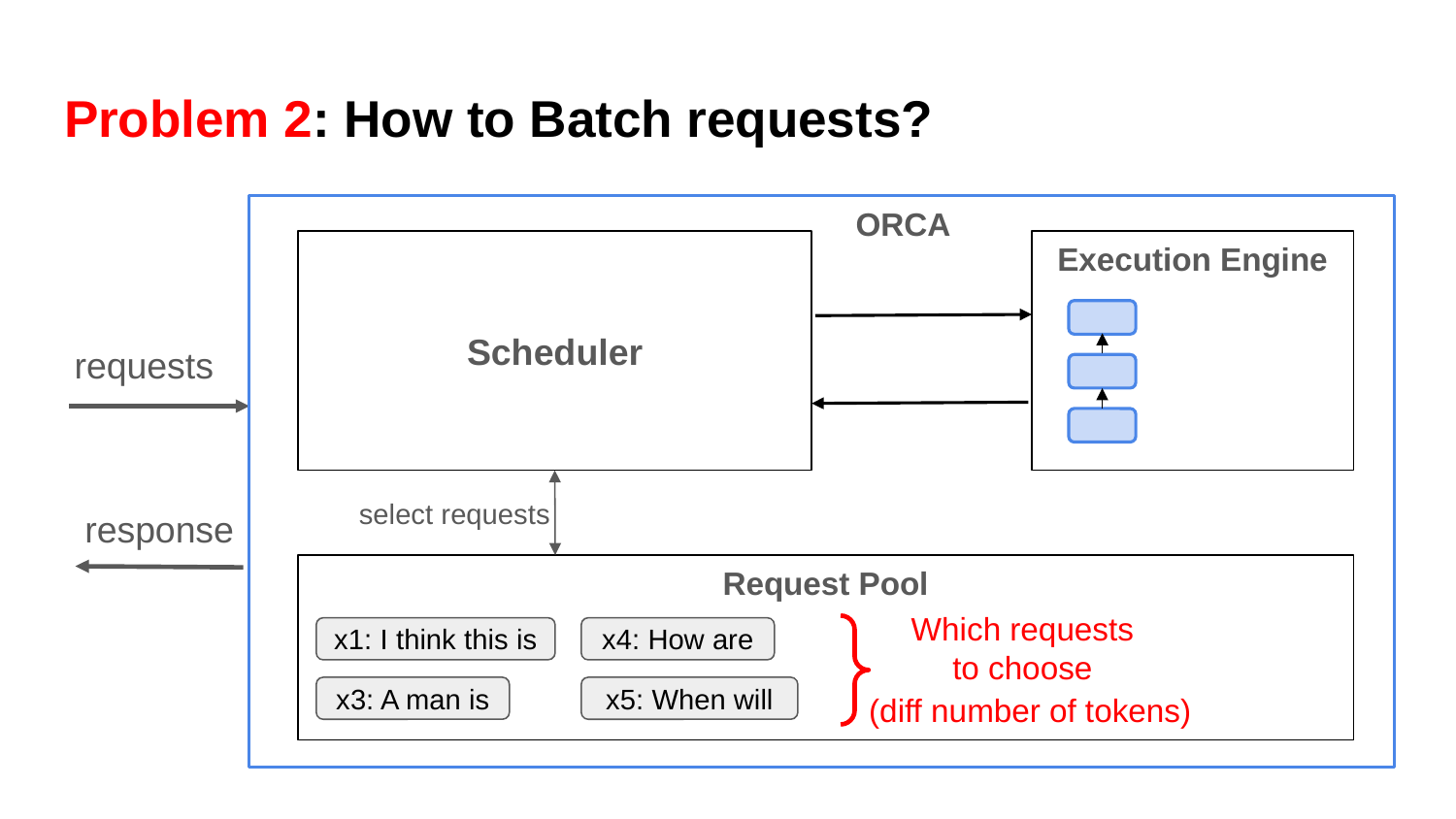

# Problem 2: How to Batch requests?

ORCA

Execution Engine

Scheduler
requests
select requests
response

Request Pool
Which requests to choose

x1: I think this is
x4: How are
(diff number of tokens)
x3: A man is
x5: When will